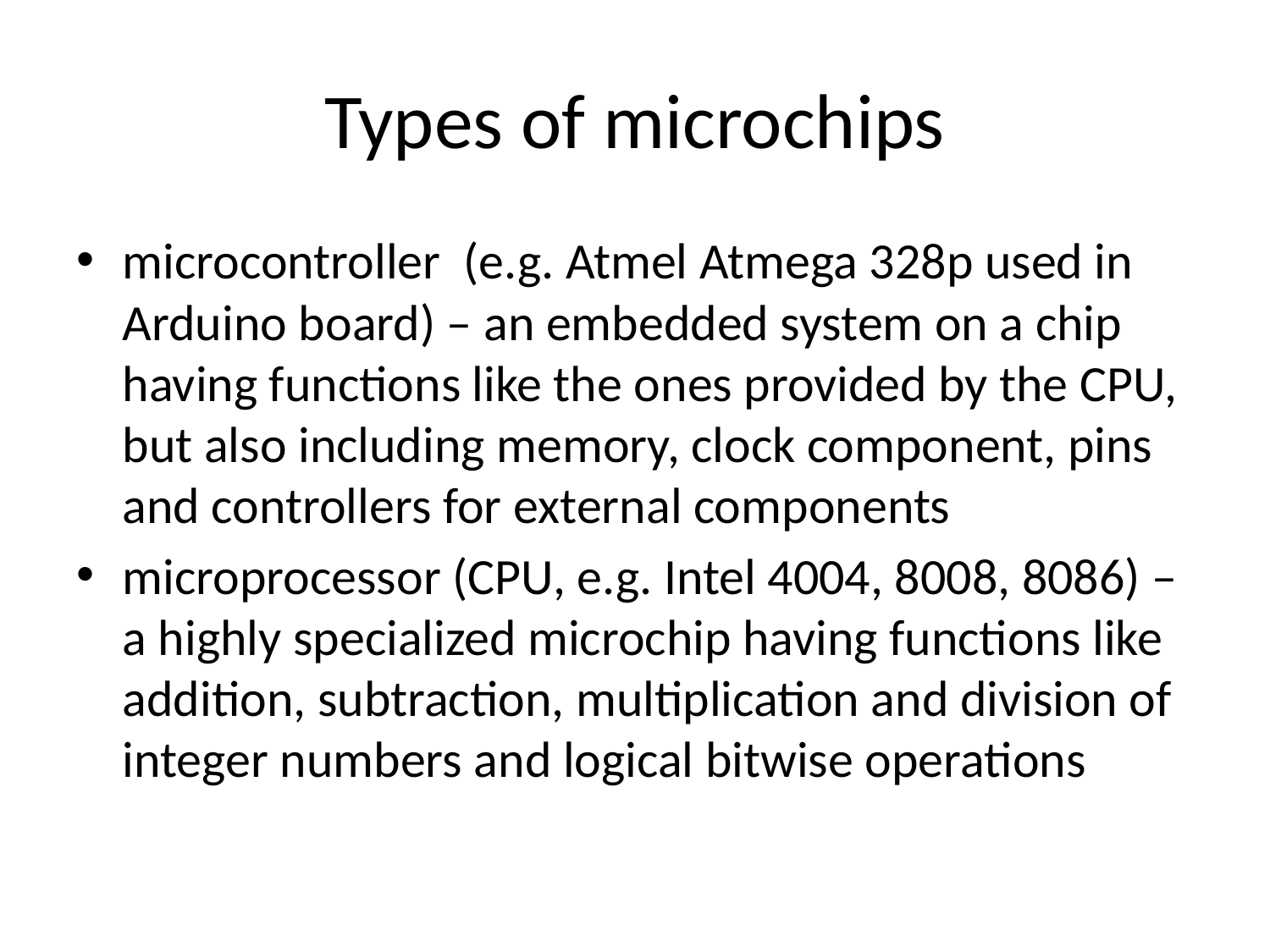

# Types of microchips
microcontroller  (e.g. Atmel Atmega 328p used in Arduino board) – an embedded system on a chip having functions like the ones provided by the CPU, but also including memory, clock component, pins and controllers for external components
microprocessor (CPU, e.g. Intel 4004, 8008, 8086) – a highly specialized microchip having functions like addition, subtraction, multiplication and division of integer numbers and logical bitwise operations